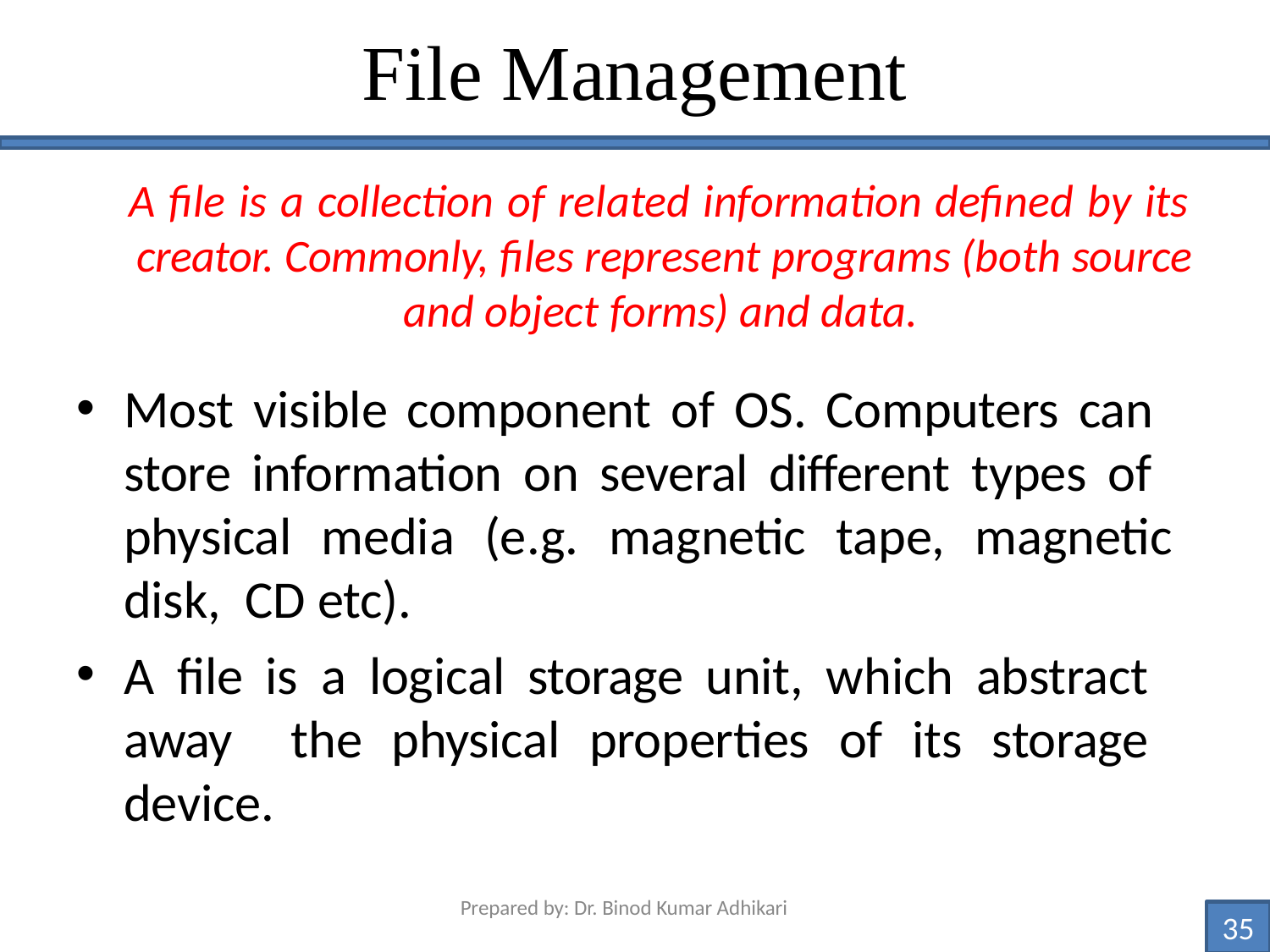

# File Management
A file is a collection of related information defined by its  creator. Commonly, files represent programs (both source
and object forms) and data.

Most visible component of OS. Computers can  store information on several different types of  physical media (e.g. magnetic tape, magnetic disk,  CD etc).
A file is a logical storage unit, which abstract away  the physical properties of its storage device.
Prepared by: Dr. Binod Kumar Adhikari